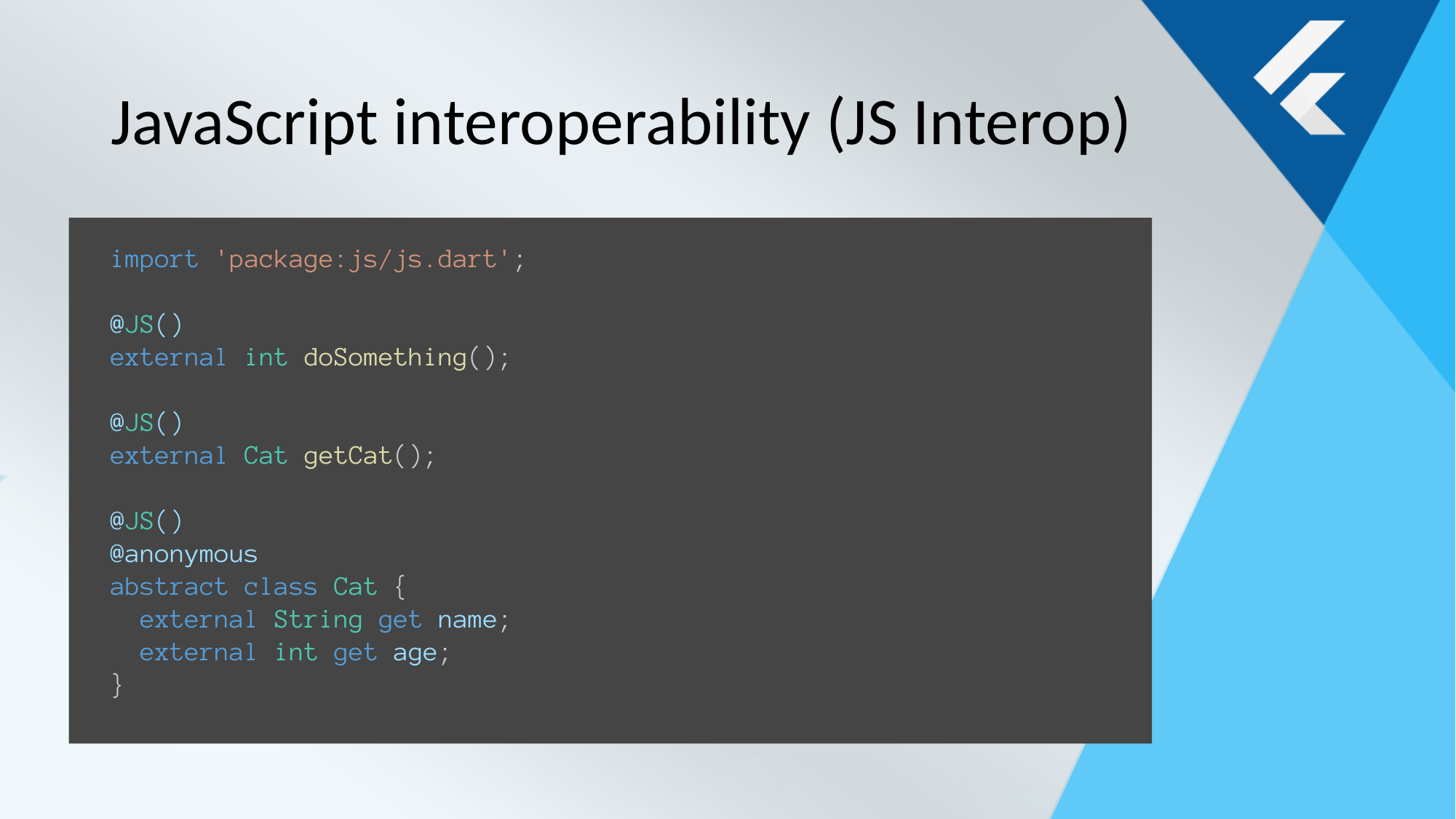

# JavaScript interoperability (JS Interop)

import 'package:js/js.dart';
@JS()
external int doSomething();
@JS()
external Cat getCat();
@JS()
@anonymous
abstract class Cat {
  external String get name;
  external int get age;
}